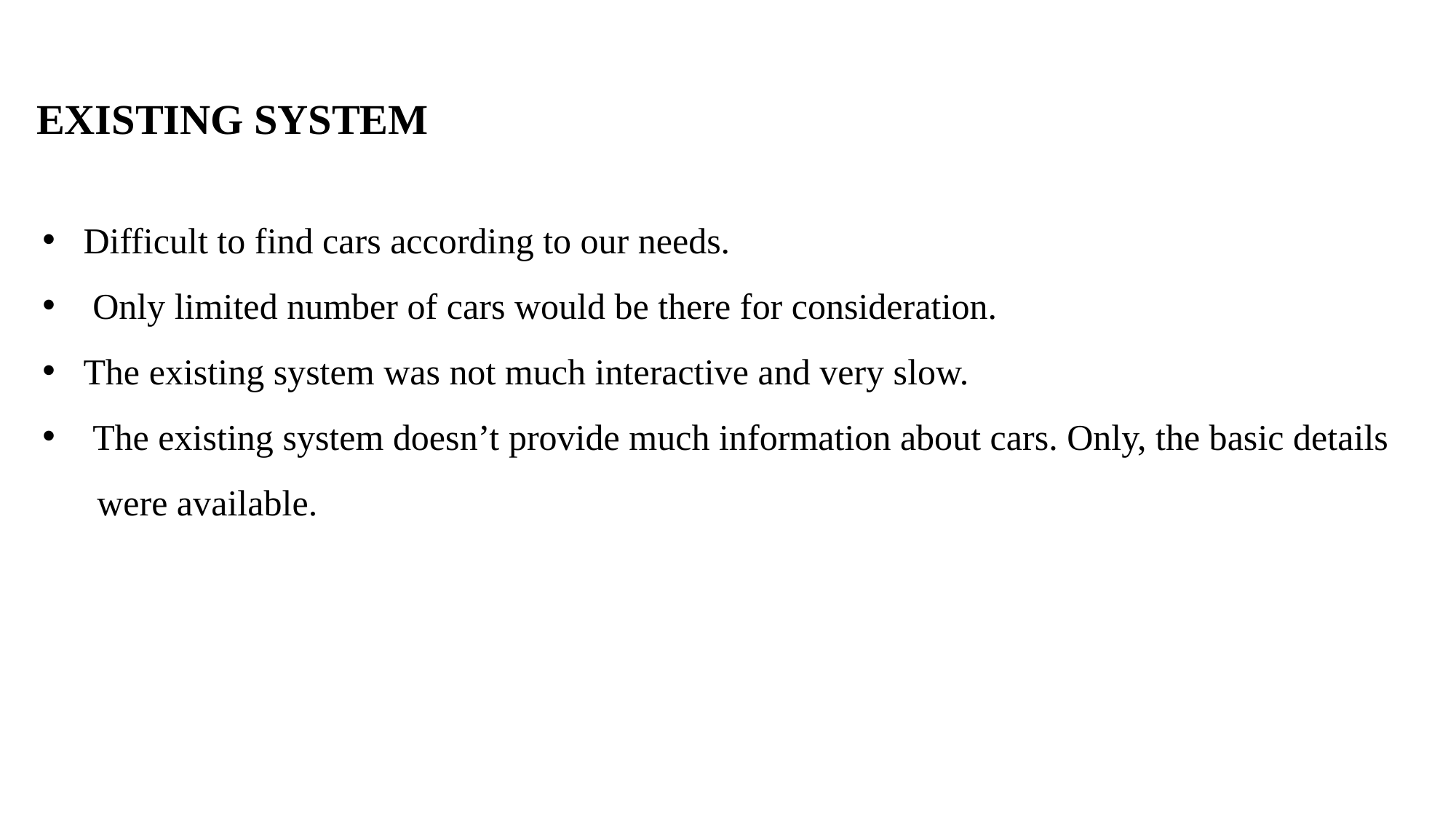

# EXISTING SYSTEM
Difficult to find cars according to our needs.
 Only limited number of cars would be there for consideration.
The existing system was not much interactive and very slow.
 The existing system doesn’t provide much information about cars. Only, the basic details
      were available.